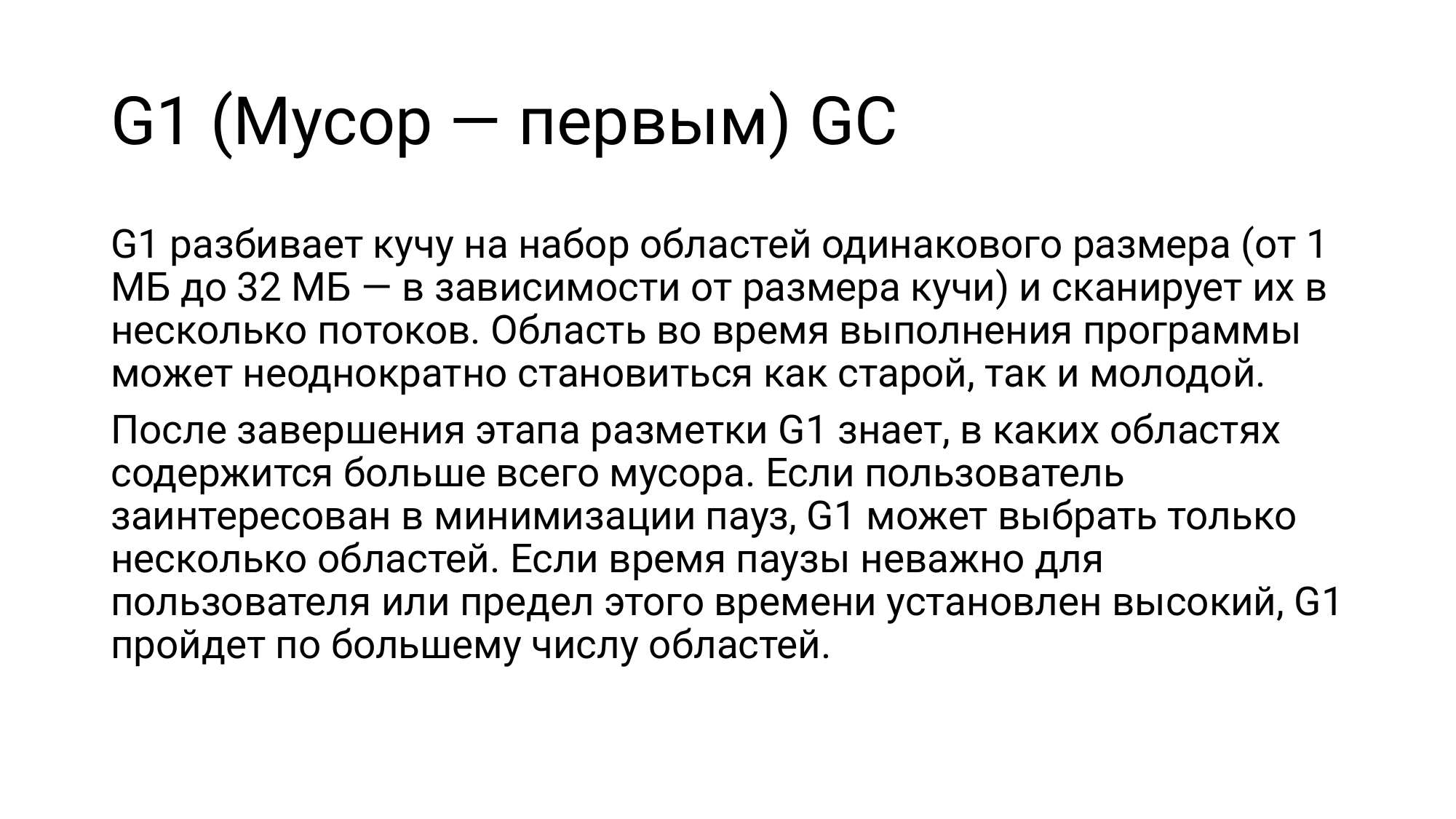

# G1 (Мусор — первым) GC
G1 разбивает кучу на набор областей одинакового размера (от 1 МБ до 32 МБ — в зависимости от размера кучи) и сканирует их в несколько потоков. Область во время выполнения программы может неоднократно становиться как старой, так и молодой.
После завершения этапа разметки G1 знает, в каких областях содержится больше всего мусора. Если пользователь заинтересован в минимизации пауз, G1 может выбрать только несколько областей. Если время паузы неважно для пользователя или предел этого времени установлен высокий, G1 пройдет по большему числу областей.